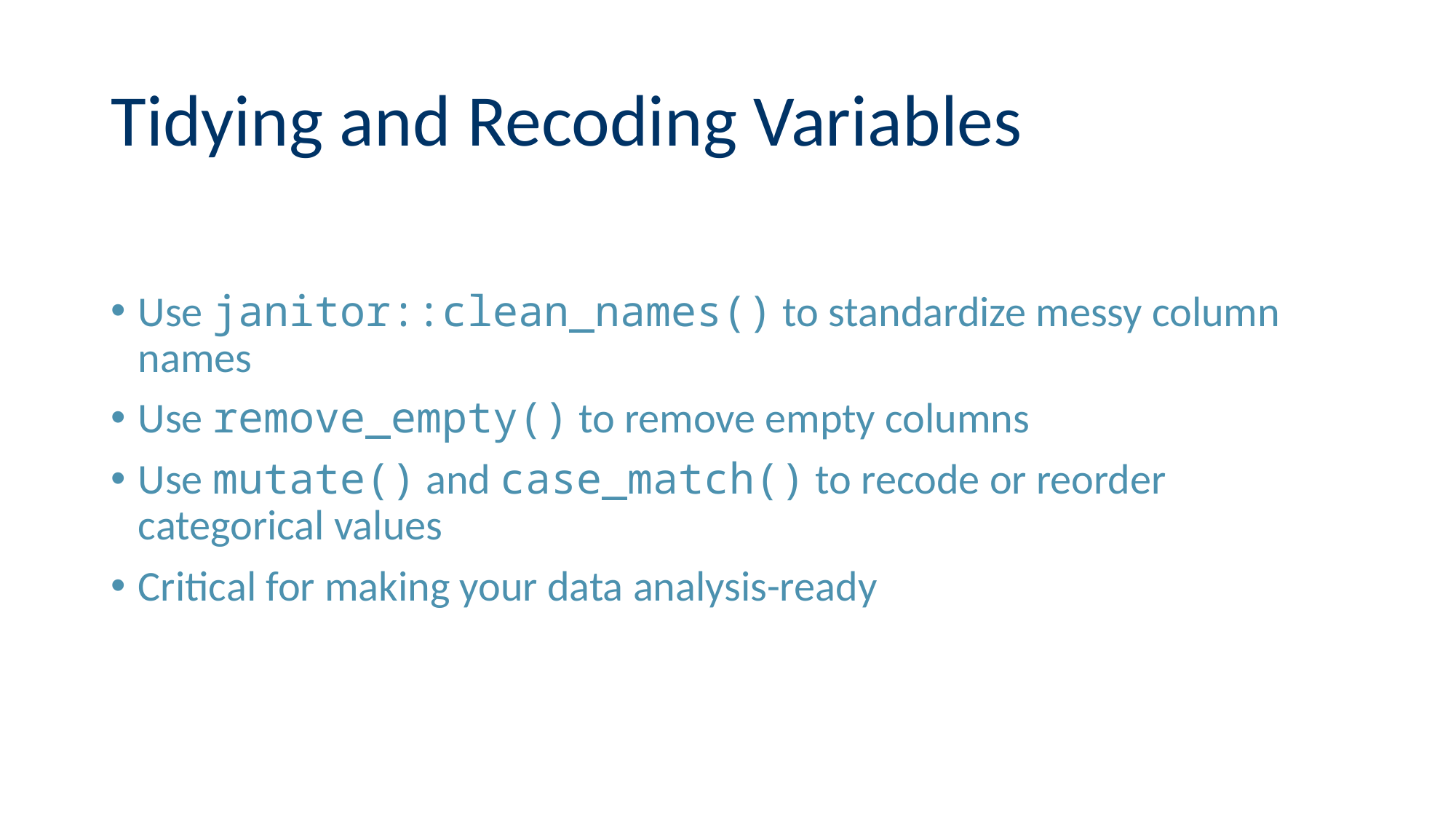

# Tidying and Recoding Variables

Use janitor::clean_names() to standardize messy column names
Use remove_empty() to remove empty columns
Use mutate() and case_match() to recode or reorder categorical values
Critical for making your data analysis-ready